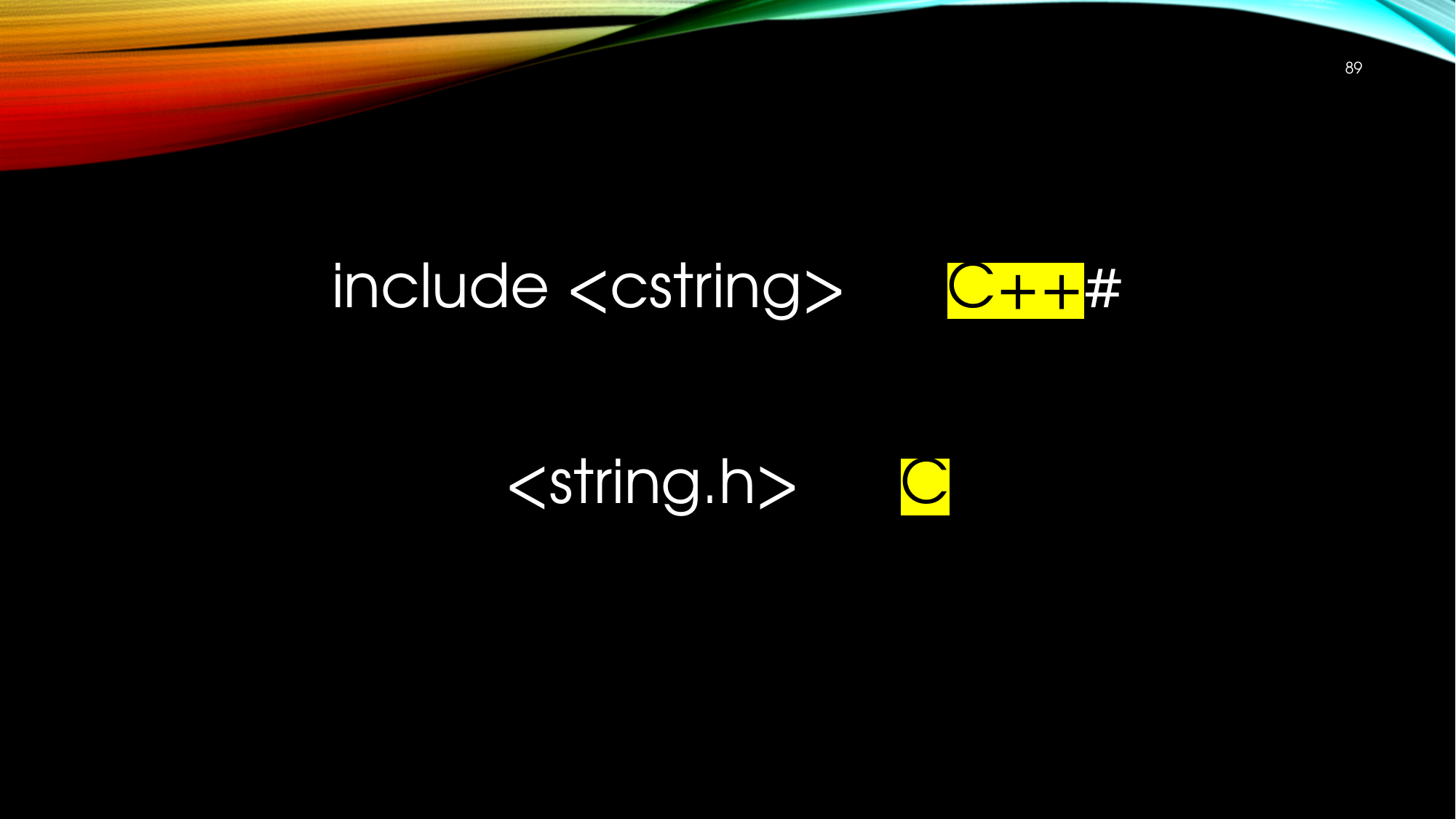

89
# #include <cstring>      C++ <string.h>      C